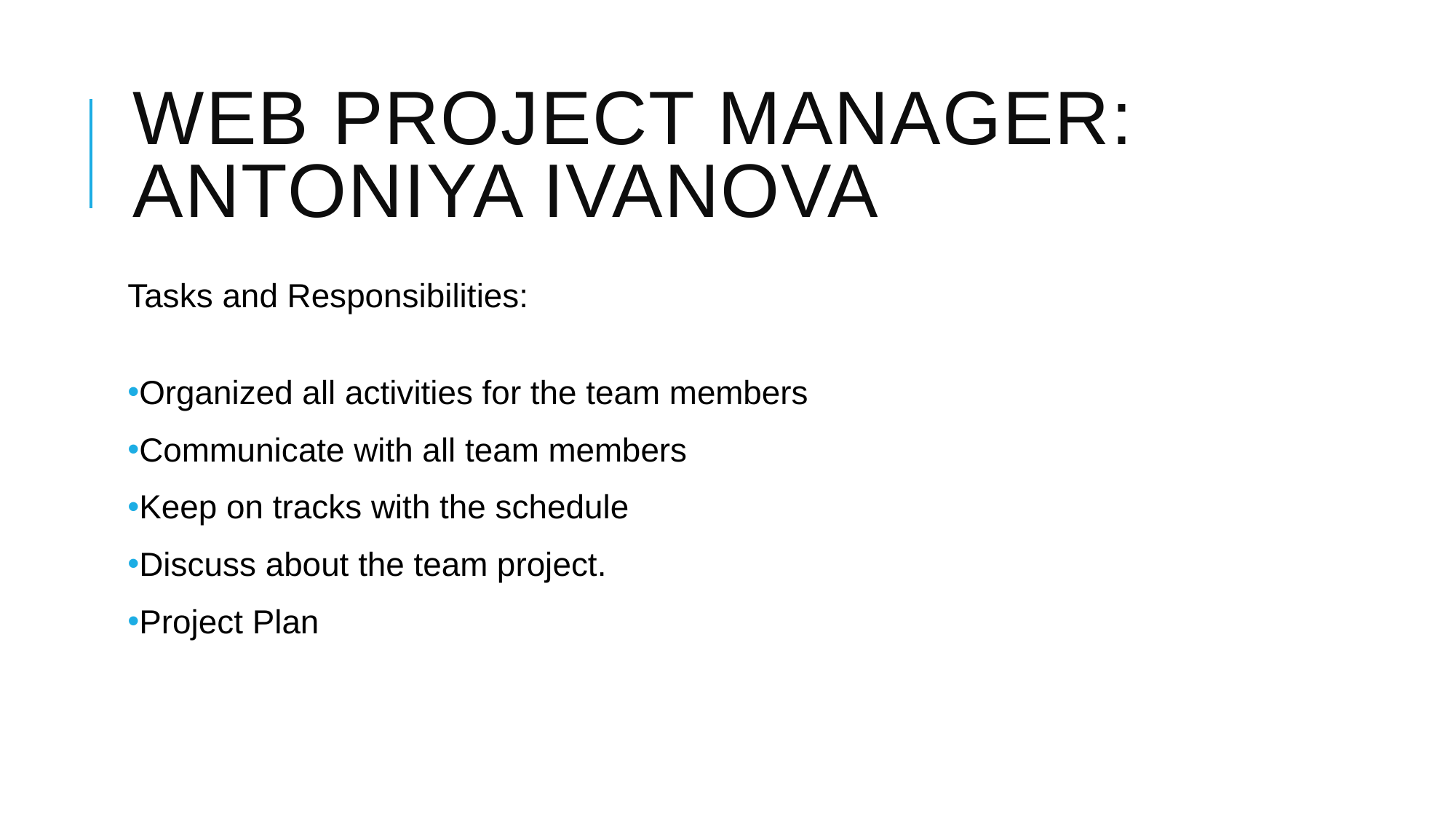

# Web Project Manager: Antoniya Ivanova
Tasks and Responsibilities:
Organized all activities for the team members
Communicate with all team members
Keep on tracks with the schedule
Discuss about the team project.
Project Plan